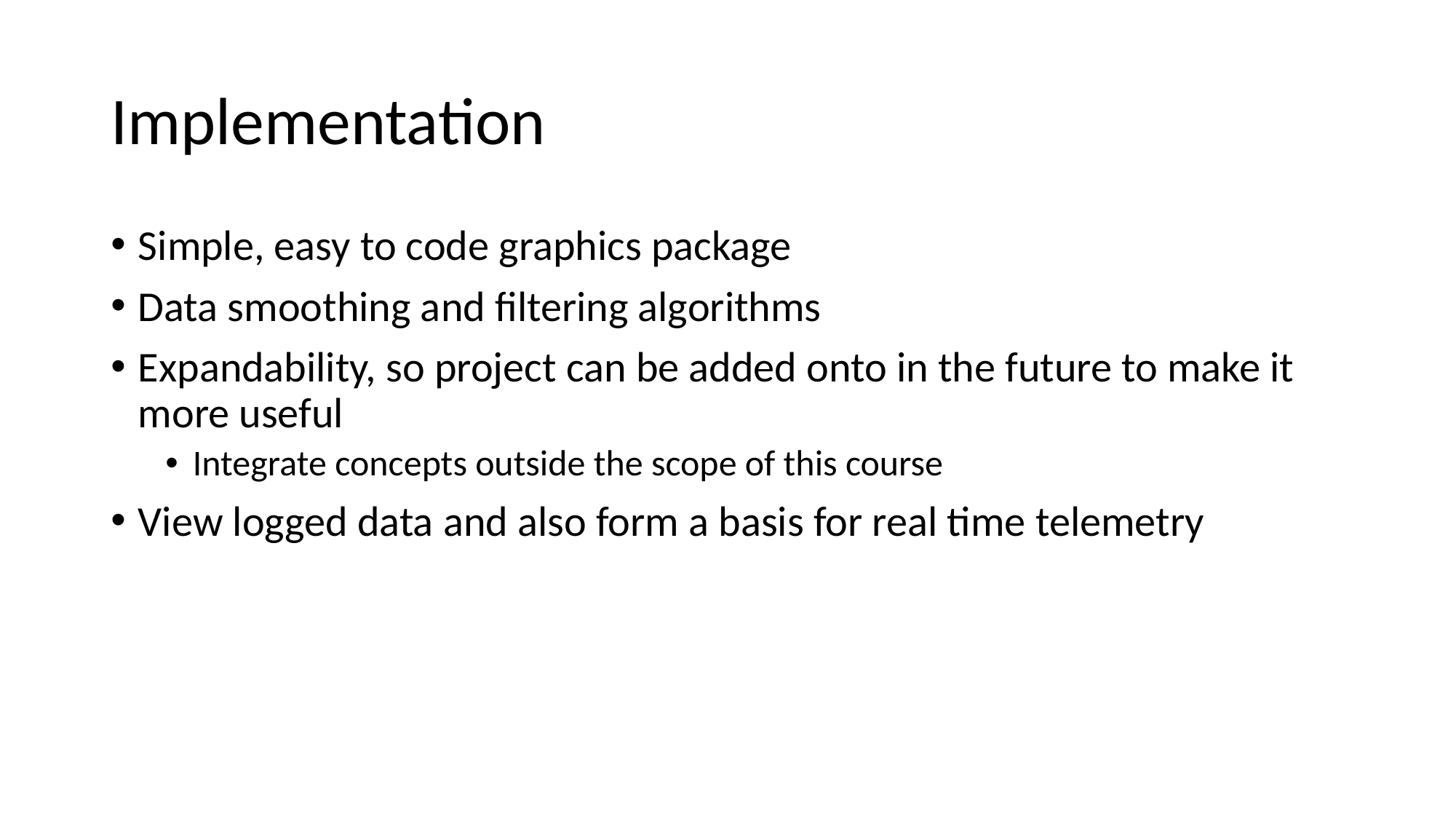

# Implementation
Simple, easy to code graphics package
Data smoothing and filtering algorithms
Expandability, so project can be added onto in the future to make it more useful
Integrate concepts outside the scope of this course
View logged data and also form a basis for real time telemetry